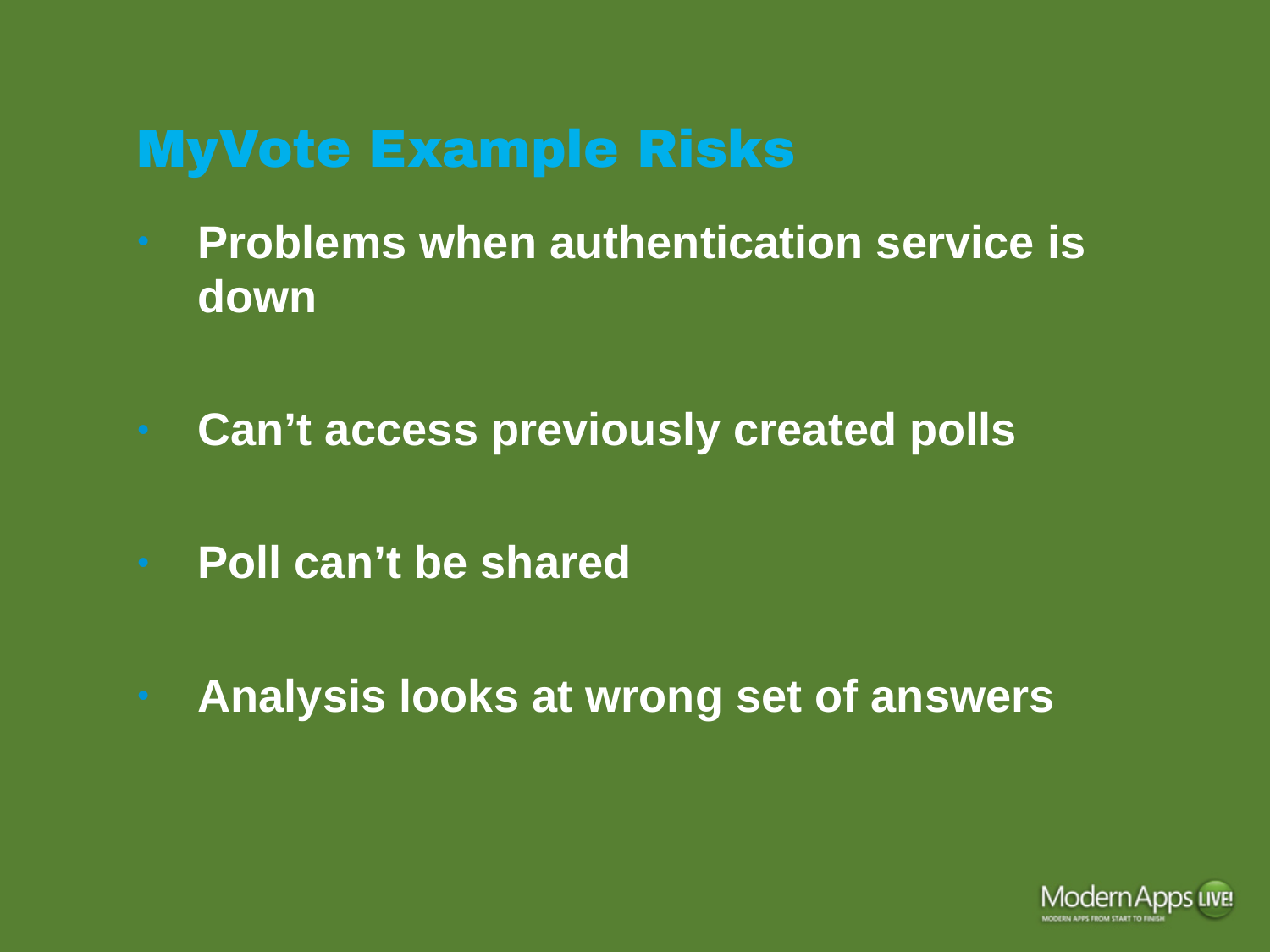

# MyVote Example Risks
Problems when authentication service is down

Can’t access previously created polls

Poll can’t be shared

Analysis looks at wrong set of answers